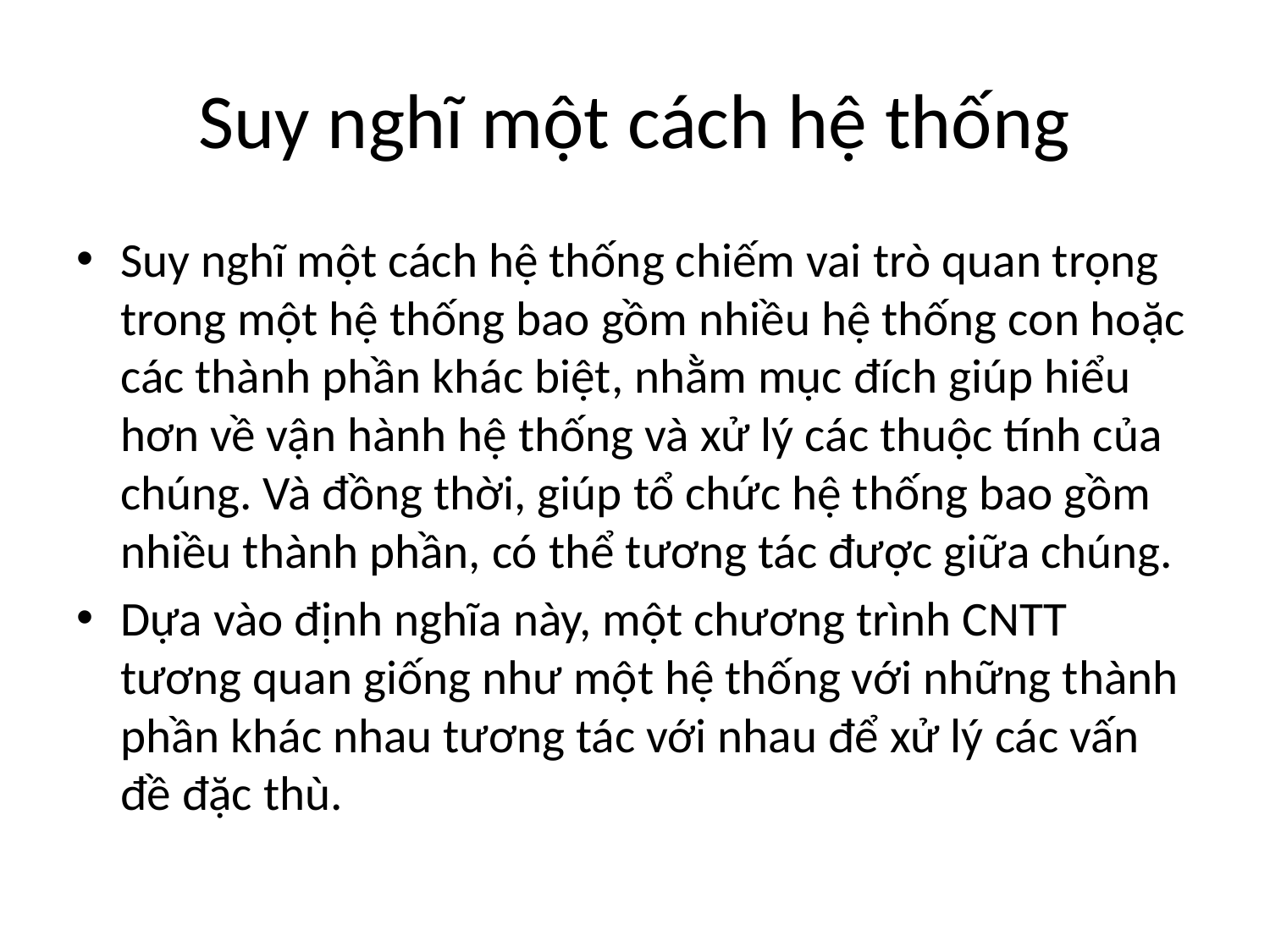

# Suy nghĩ một cách hệ thống
Suy nghĩ một cách hệ thống chiếm vai trò quan trọng trong một hệ thống bao gồm nhiều hệ thống con hoặc các thành phần khác biệt, nhằm mục đích giúp hiểu hơn về vận hành hệ thống và xử lý các thuộc tính của chúng. Và đồng thời, giúp tổ chức hệ thống bao gồm nhiều thành phần, có thể tương tác được giữa chúng.
Dựa vào định nghĩa này, một chương trình CNTT tương quan giống như một hệ thống với những thành phần khác nhau tương tác với nhau để xử lý các vấn đề đặc thù.